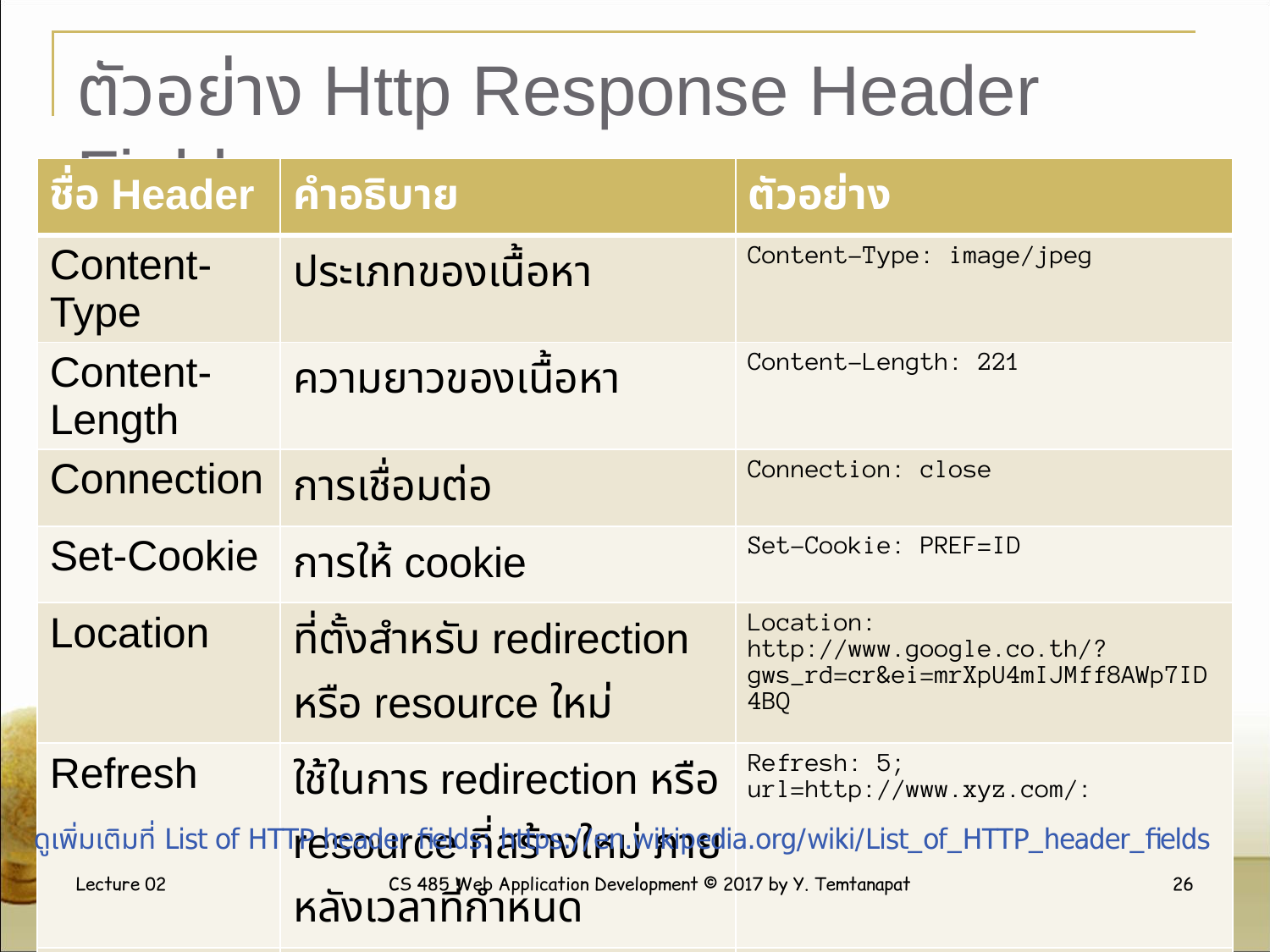

# ตัวอย่าง Http Response Header Field
| ชื่อ Header | คำอธิบาย | ตัวอย่าง |
| --- | --- | --- |
| Content-Type | ประเภทของเนื้อหา | Content-Type: image/jpeg |
| Content-Length | ความยาวของเนื้อหา | Content-Length: 221 |
| Connection | การเชื่อมต่อ | Connection: close |
| Set-Cookie | การให้ cookie | Set-Cookie: PREF=ID |
| Location | ที่ตั้งสำหรับ redirection หรือ resource ใหม่ | Location: http://www.google.co.th/?gws\_rd=cr&ei=mrXpU4mIJMff8AWp7ID4BQ |
| Refresh | ใช้ในการ redirection หรือ resource ที่สร้างใหม่ ภายหลังเวลาที่กำหนด | Refresh: 5; url=http://www.xyz.com/: |
| Transfer-Encoding | Encoding ที่ใช้ในการส่ง เช่น chunked, compress, deflate, gzip | Transfer-Encoding: chunked (ในกรณียังไม่รู้ขนาดข้อมูลแน่นอน) |
ดูเพิ่มเติมที่ List of HTTP header fields: https://en.wikipedia.org/wiki/List_of_HTTP_header_fields
Lecture 02
CS 485 Web Application Development © 2017 by Y. Temtanapat
 26